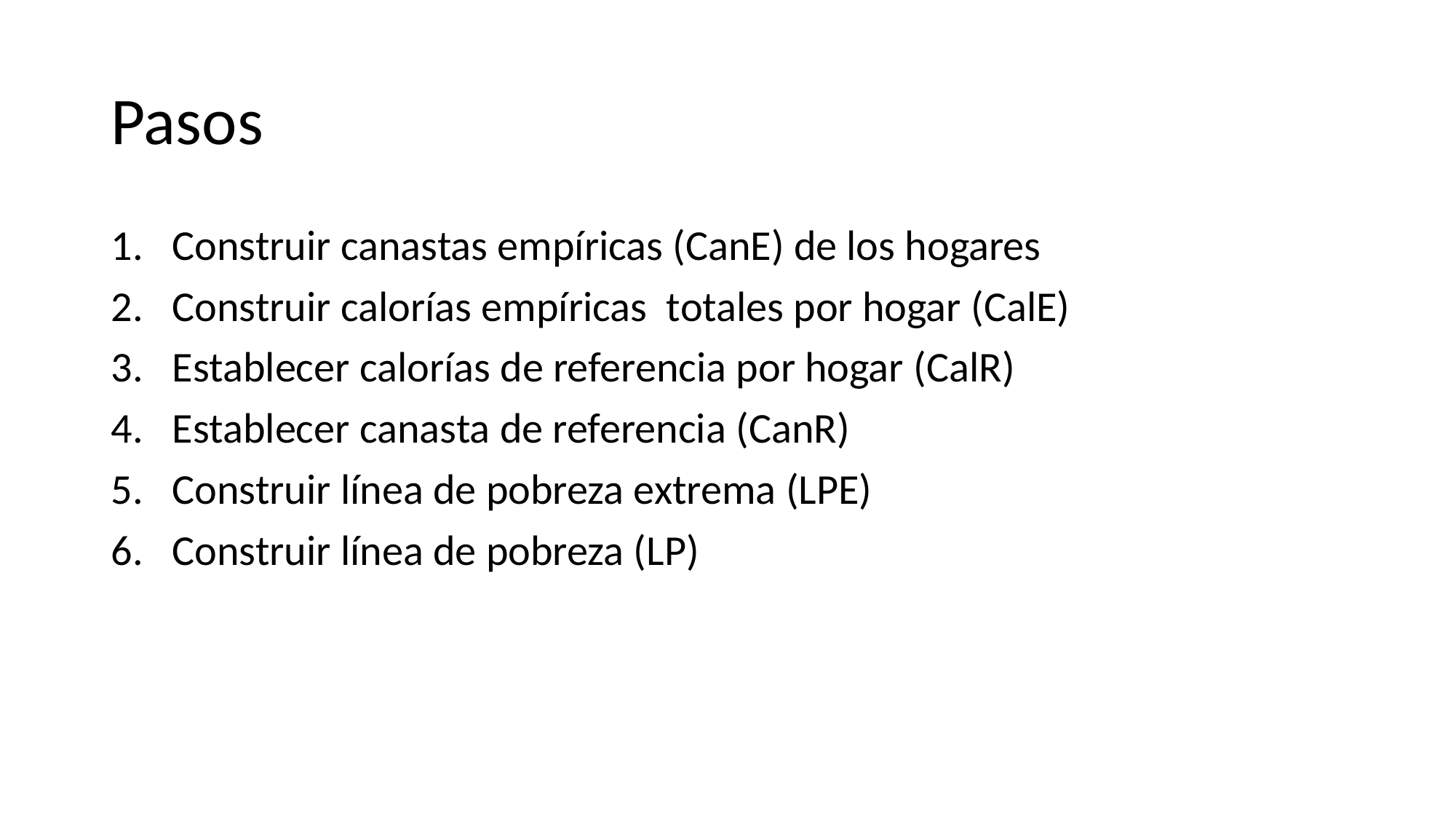

# Pasos
Construir canastas empíricas (CanE) de los hogares
Construir calorías empíricas  totales por hogar (CalE)
Establecer calorías de referencia por hogar (CalR)
Establecer canasta de referencia (CanR)
Construir línea de pobreza extrema (LPE)
Construir línea de pobreza (LP)